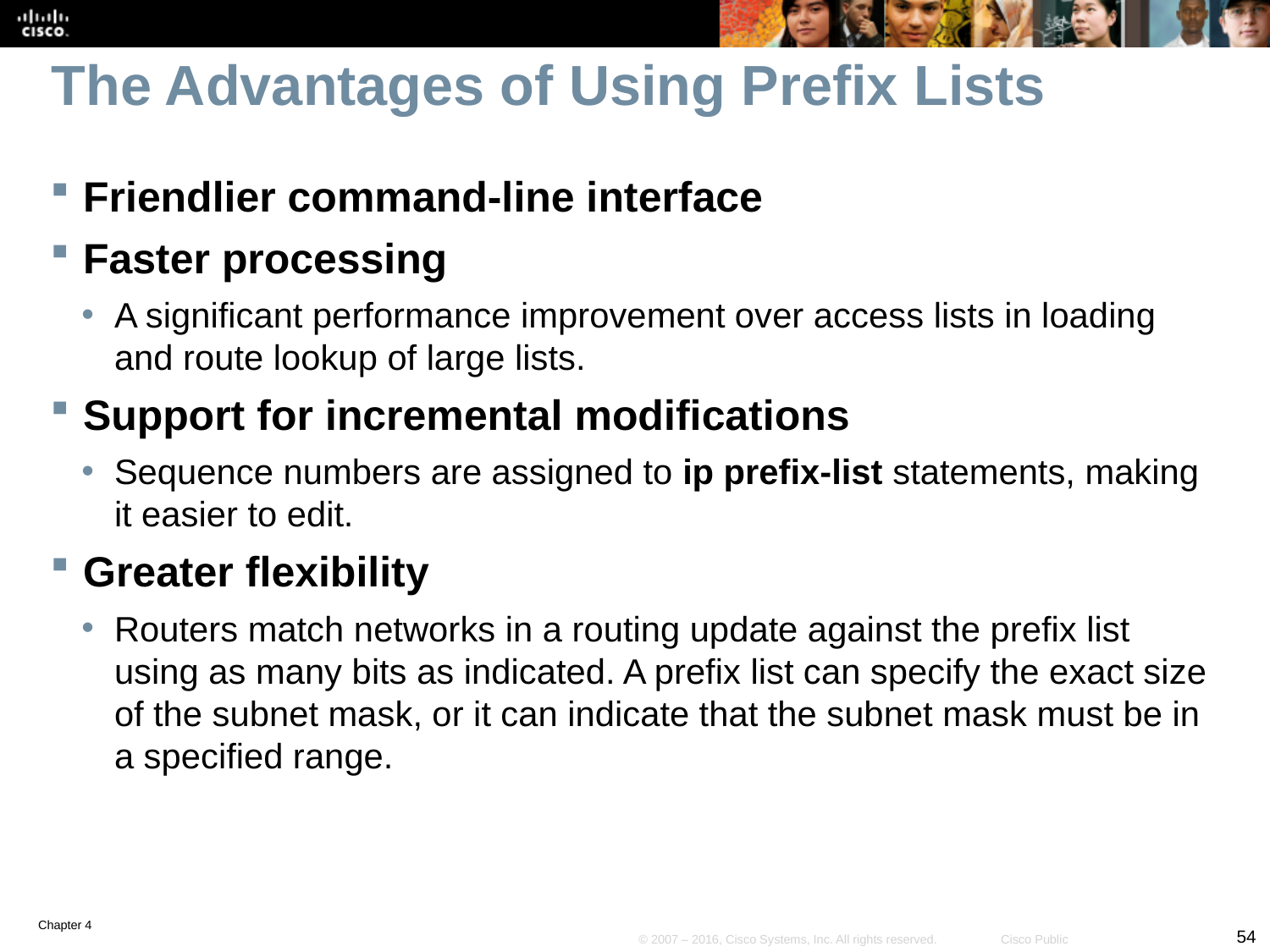

# The Advantages of Using Prefix Lists
Friendlier command-line interface
Faster processing
A significant performance improvement over access lists in loading and route lookup of large lists.
Support for incremental modifications
Sequence numbers are assigned to ip prefix-list statements, making it easier to edit.
Greater flexibility
Routers match networks in a routing update against the prefix list using as many bits as indicated. A prefix list can specify the exact size of the subnet mask, or it can indicate that the subnet mask must be in a specified range.